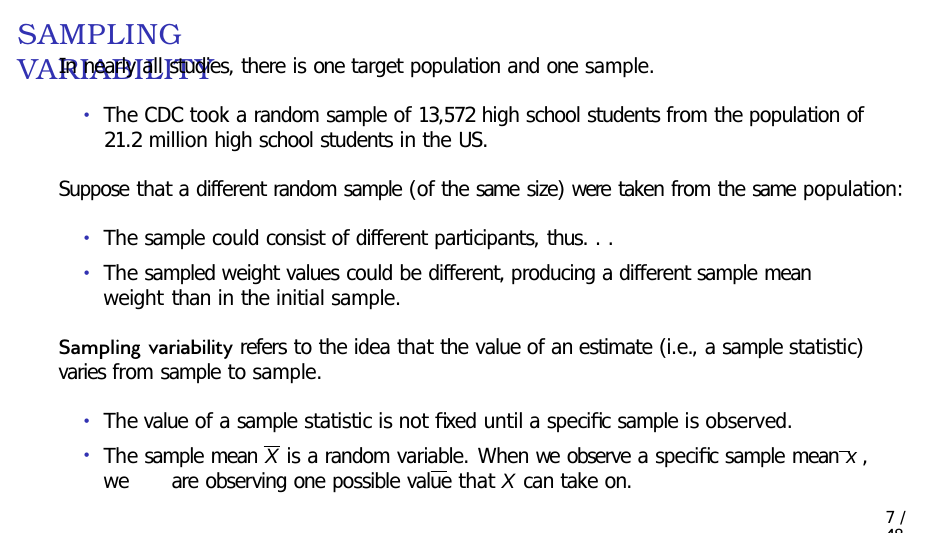

# Sampling variability
In nearly all studies, there is one target population and one sample.
The CDC took a random sample of 13,572 high school students from the population of
21.2 million high school students in the US.
Suppose that a different random sample (of the same size) were taken from the same population:
The sample could consist of different participants, thus. . .
The sampled weight values could be different, producing a different sample mean weight 	than in the initial sample.
Sampling variability refers to the idea that the value of an estimate (i.e., a sample statistic) varies from sample to sample.
The value of a sample statistic is not fixed until a specific sample is observed.
The sample mean X is a random variable. When we observe a specific sample mean x , we 	are observing one possible value that X can take on.

7 / 48